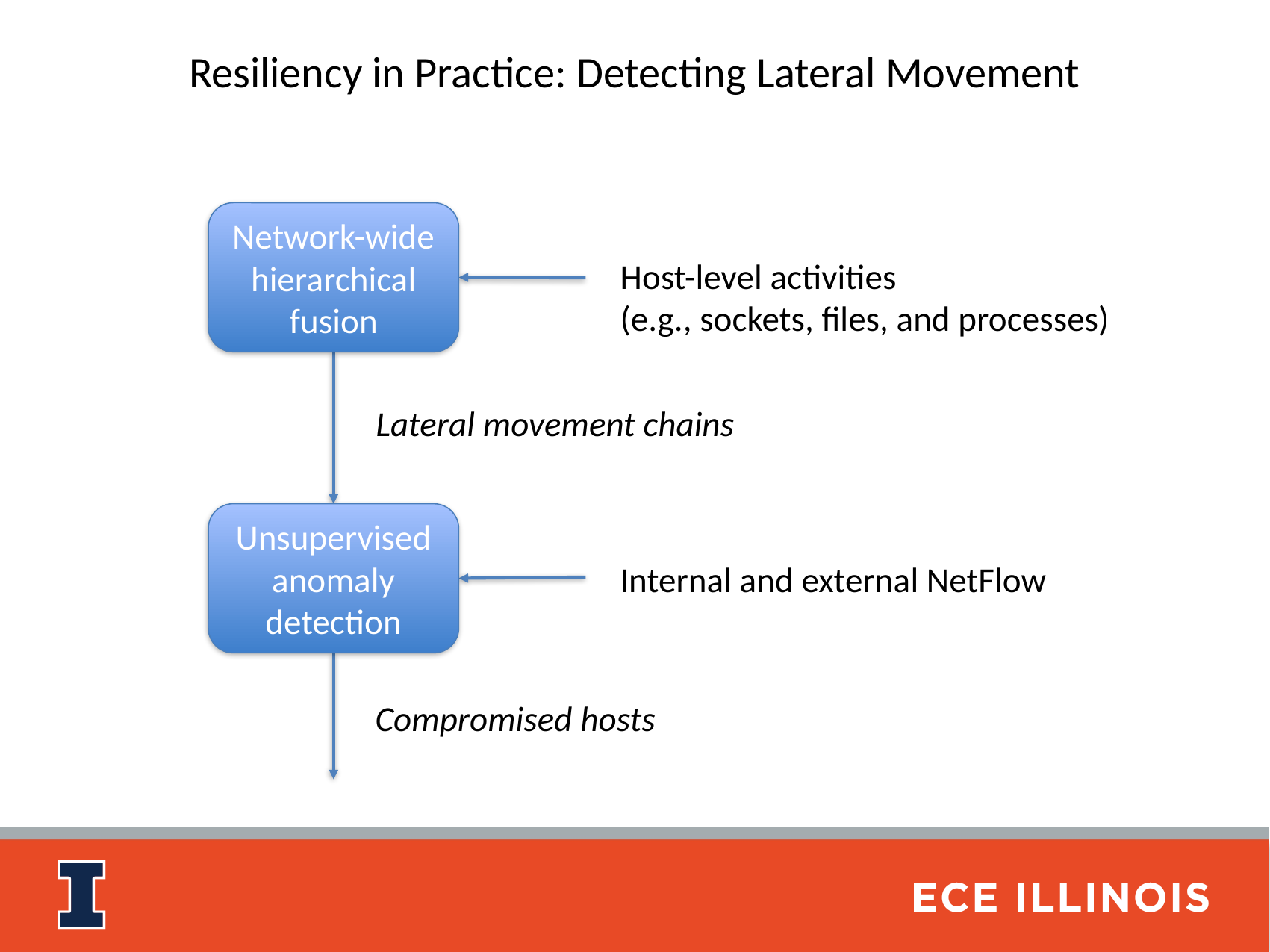

# Resiliency in Practice: Detecting Lateral Movement
Network-wide hierarchical fusion
Host-level activities
(e.g., sockets, files, and processes)
Lateral movement chains
Unsupervised anomaly detection
Internal and external NetFlow
Compromised hosts